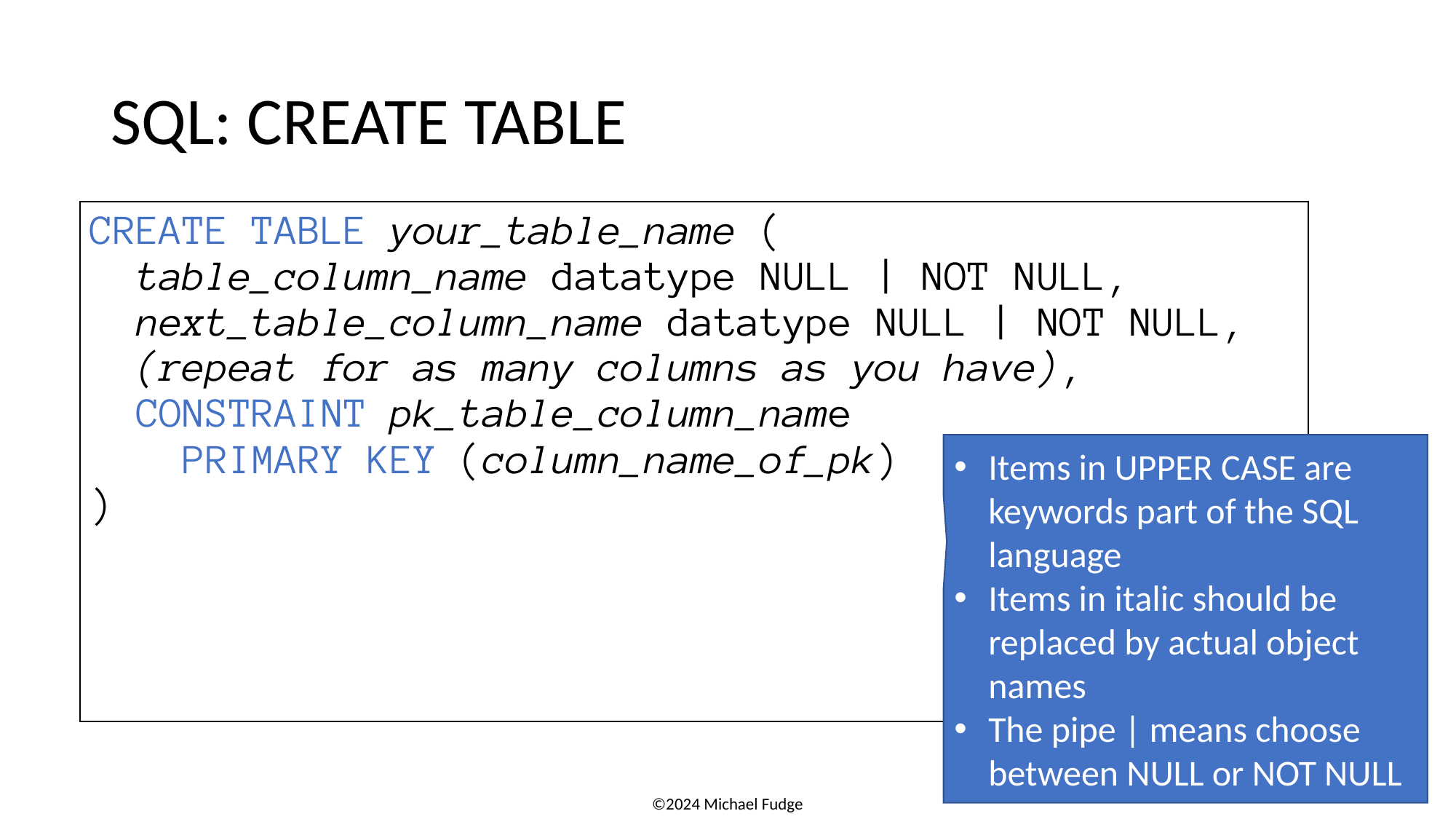

# SQL: CREATE TABLE
CREATE TABLE your_table_name (
  table_column_name datatype NULL | NOT NULL,
  next_table_column_name datatype NULL | NOT NULL,
  (repeat for as many columns as you have),
  CONSTRAINT pk_table_column_name
    PRIMARY KEY (column_name_of_pk)
)

Items in UPPER CASE are keywords part of the SQL language
Items in italic should be replaced by actual object names
The pipe | means choose between NULL or NOT NULL